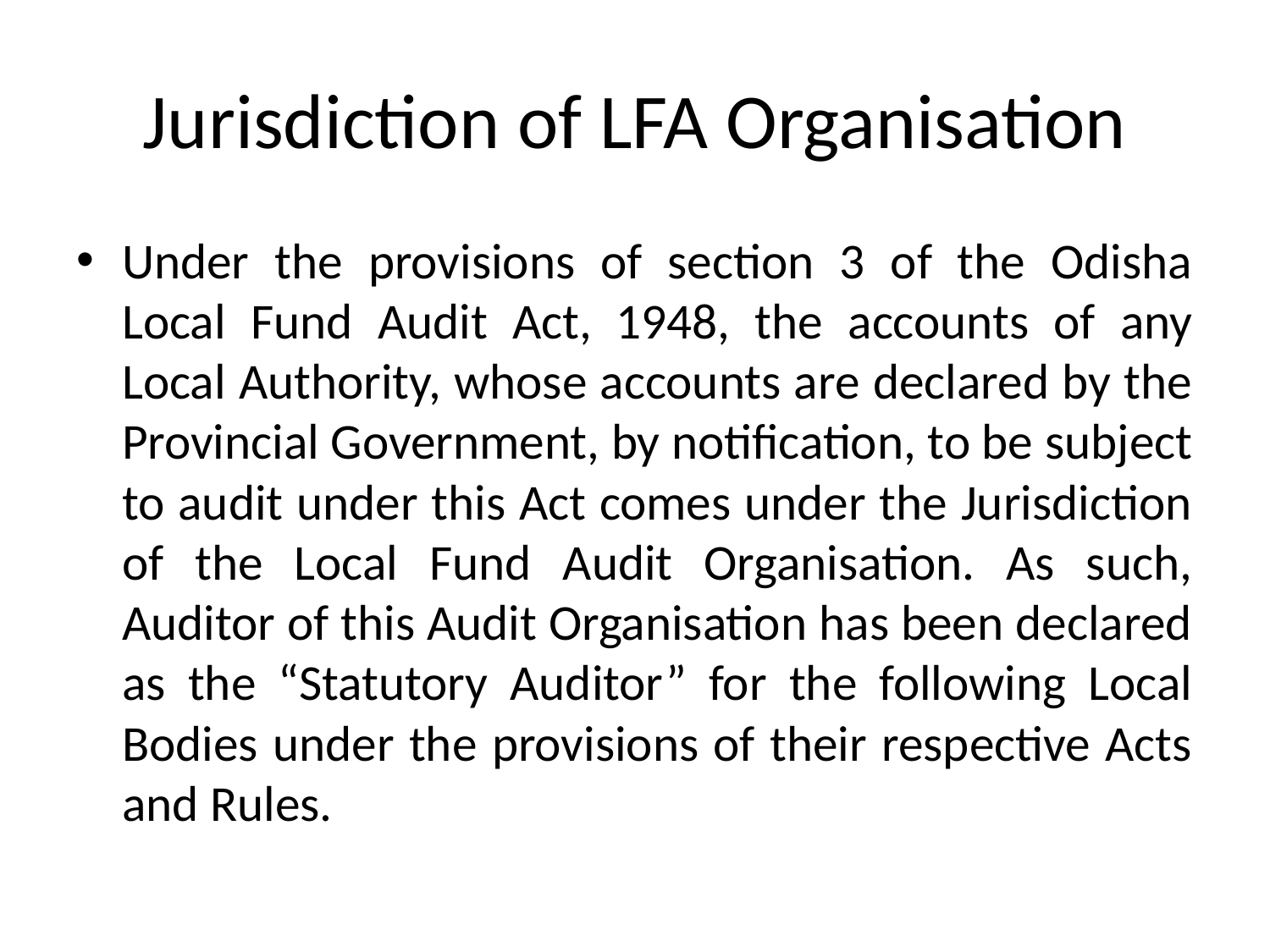

# Jurisdiction of LFA Organisation
Under the provisions of section 3 of the Odisha Local Fund Audit Act, 1948, the accounts of any Local Authority, whose accounts are declared by the Provincial Government, by notification, to be subject to audit under this Act comes under the Jurisdiction of the Local Fund Audit Organisation. As such, Auditor of this Audit Organisation has been declared as the “Statutory Auditor” for the following Local Bodies under the provisions of their respective Acts and Rules.